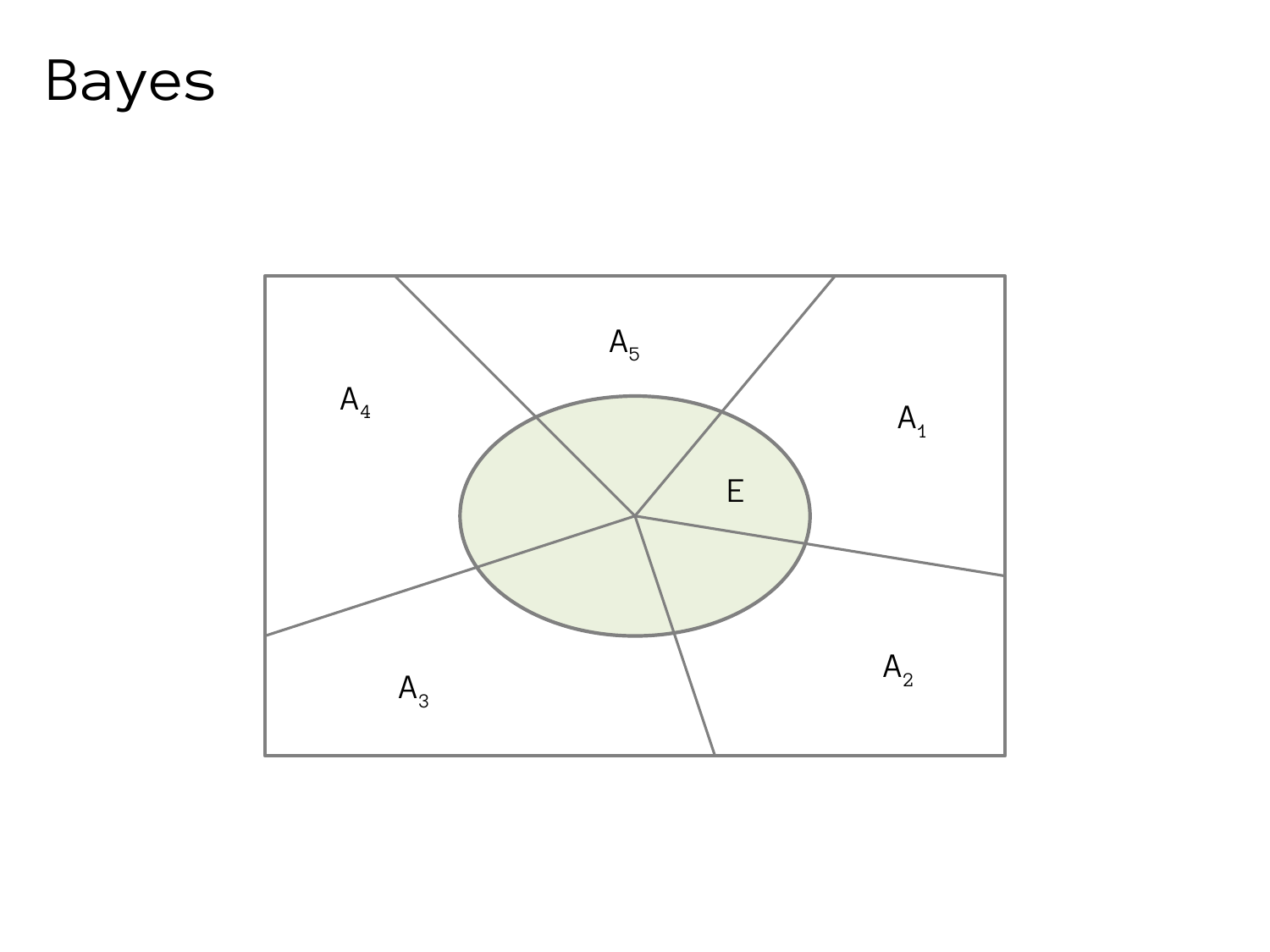

# Bayes

A5
A4
A1

E
A2
A3